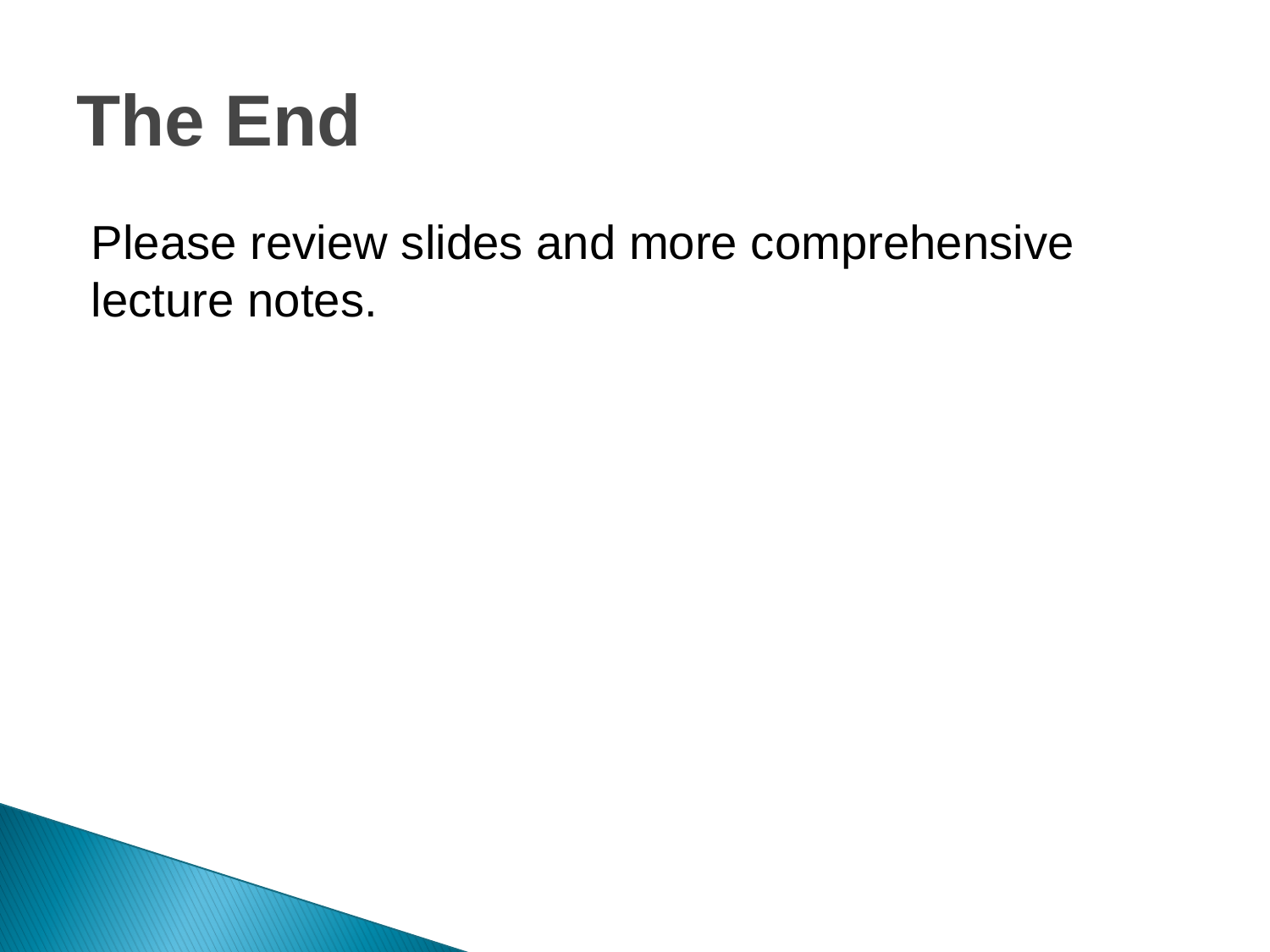

# The End
Please review slides and more comprehensive lecture notes.